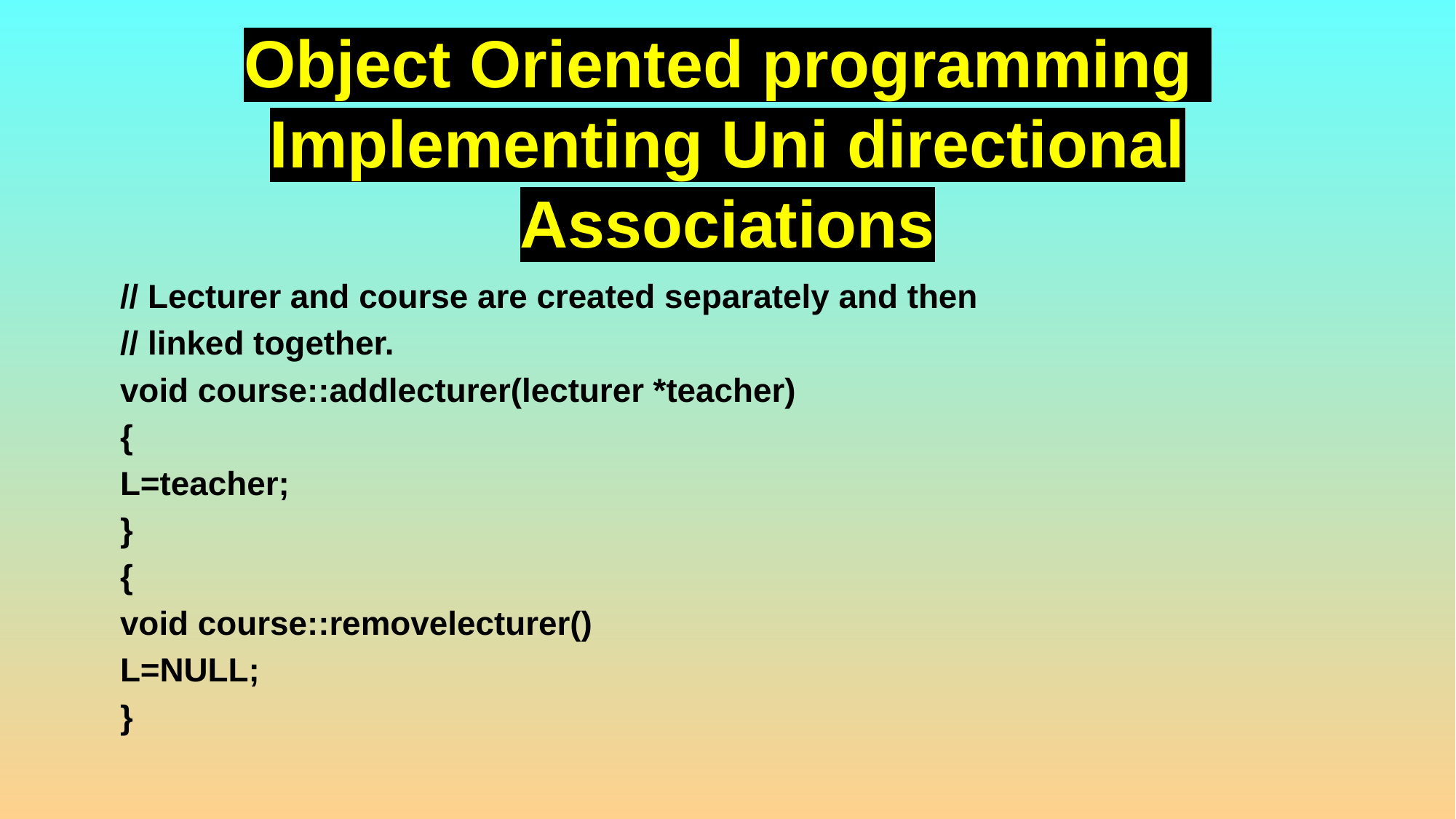

# Object Oriented programming Implementing Uni directional Associations
// Lecturer and course are created separately and then
// linked together.
void course::addlecturer(lecturer *teacher)
{
L=teacher;
}
{
void course::removelecturer()
L=NULL;
}